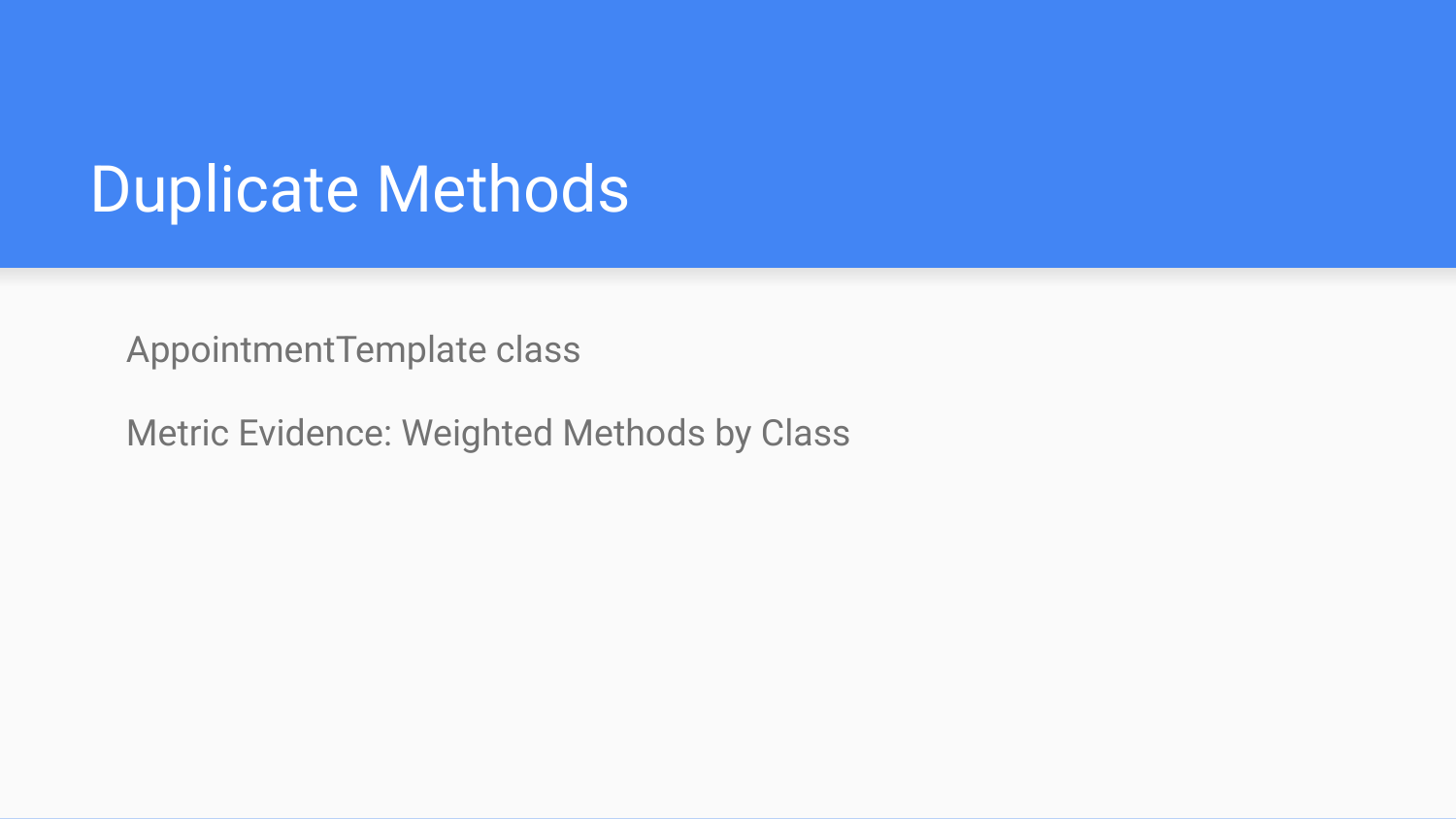

# Duplicate Methods
AppointmentTemplate class
Metric Evidence: Weighted Methods by Class